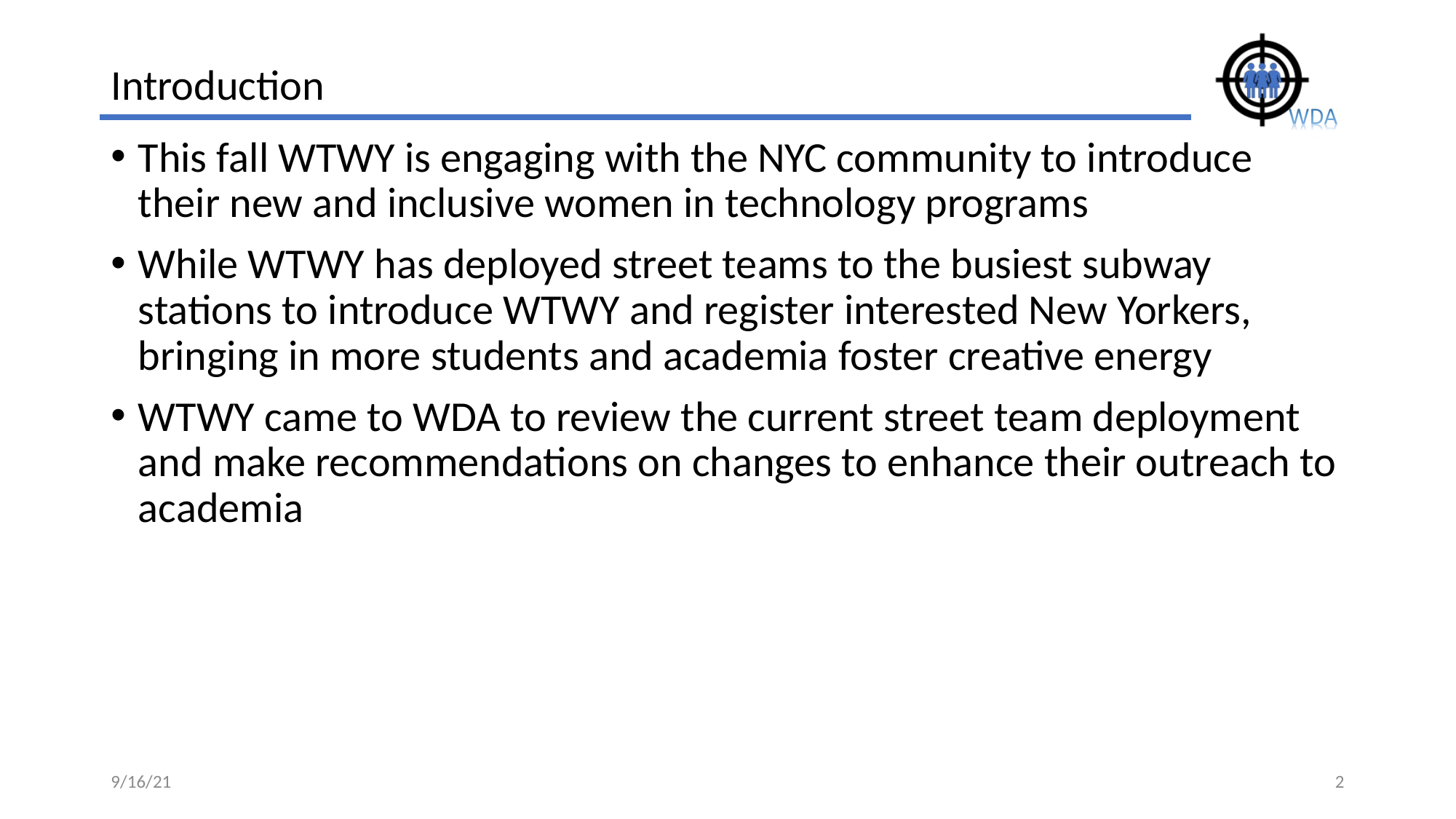

# Introduction
This fall WTWY is engaging with the NYC community to introduce their new and inclusive women in technology programs
While WTWY has deployed street teams to the busiest subway stations to introduce WTWY and register interested New Yorkers, bringing in more students and academia foster creative energy
WTWY came to WDA to review the current street team deployment and make recommendations on changes to enhance their outreach to academia
9/16/21
2